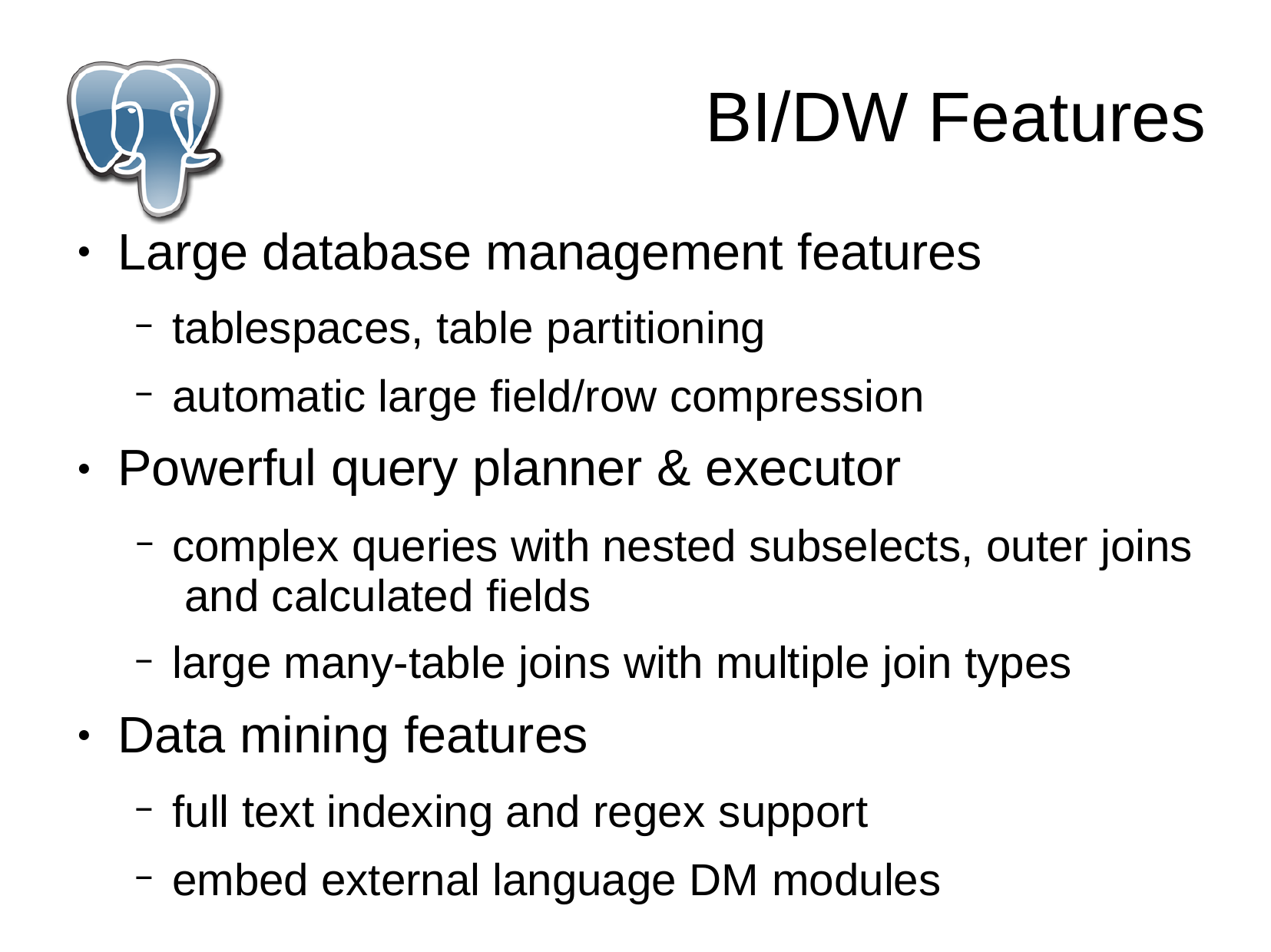

# BI/DW Features
Large database management features
tablespaces, table partitioning
automatic large field/row compression
Powerful query planner & executor
complex queries with nested subselects, outer joins  and calculated fields
large many-table joins with multiple join types
Data mining features
full text indexing and regex support
embed external language DM modules
●
●
●